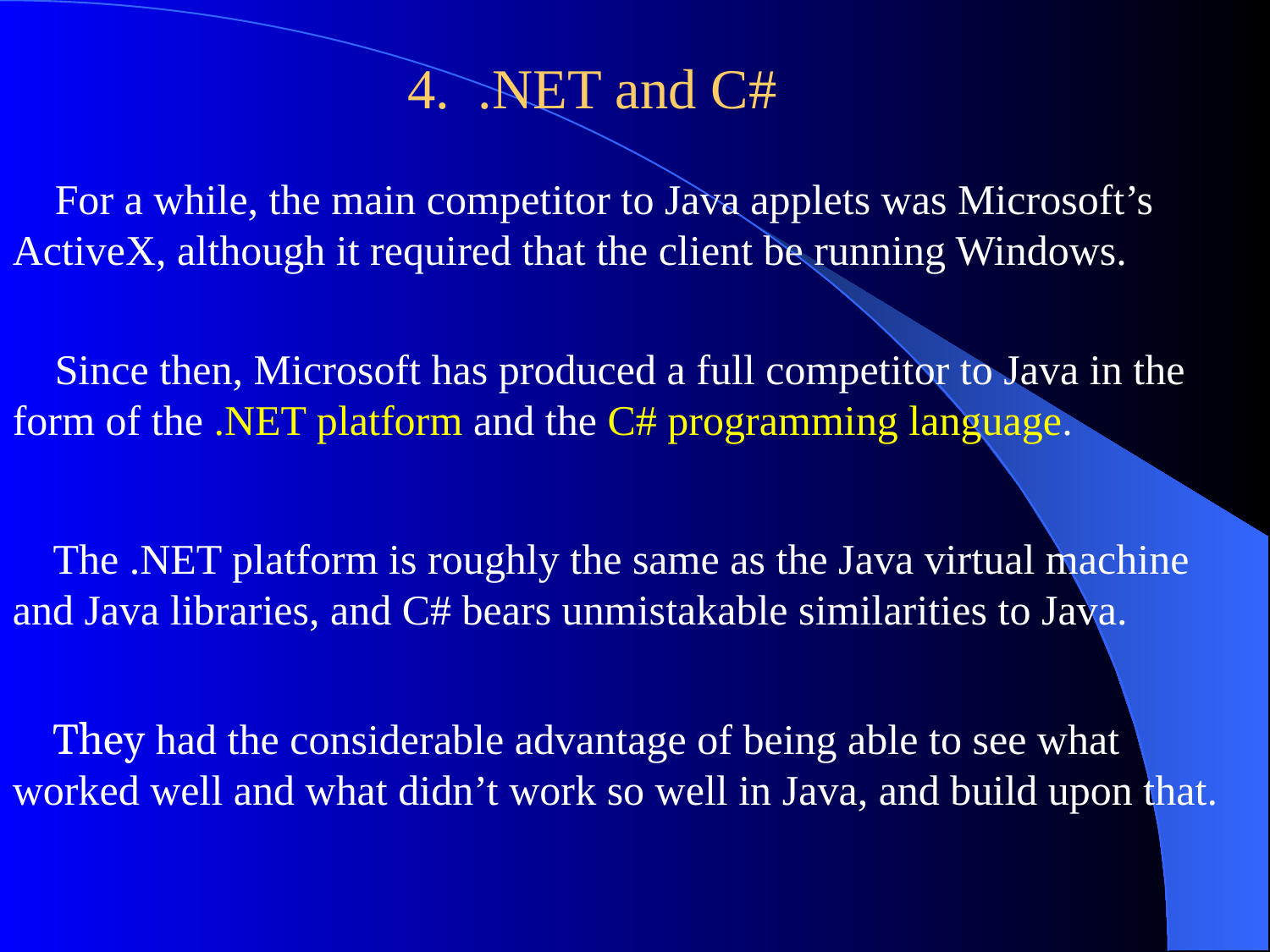

4.  .NET and C#
    For a while, the main competitor to Java applets was Microsoft’s ActiveX, although it required that the client be running Windows.
    Since then, Microsoft has produced a full competitor to Java in the form of the .NET platform and the C# programming language.
    The .NET platform is roughly the same as the Java virtual machine and Java libraries, and C# bears unmistakable similarities to Java.
    They had the considerable advantage of being able to see what worked well and what didn’t work so well in Java, and build upon that.